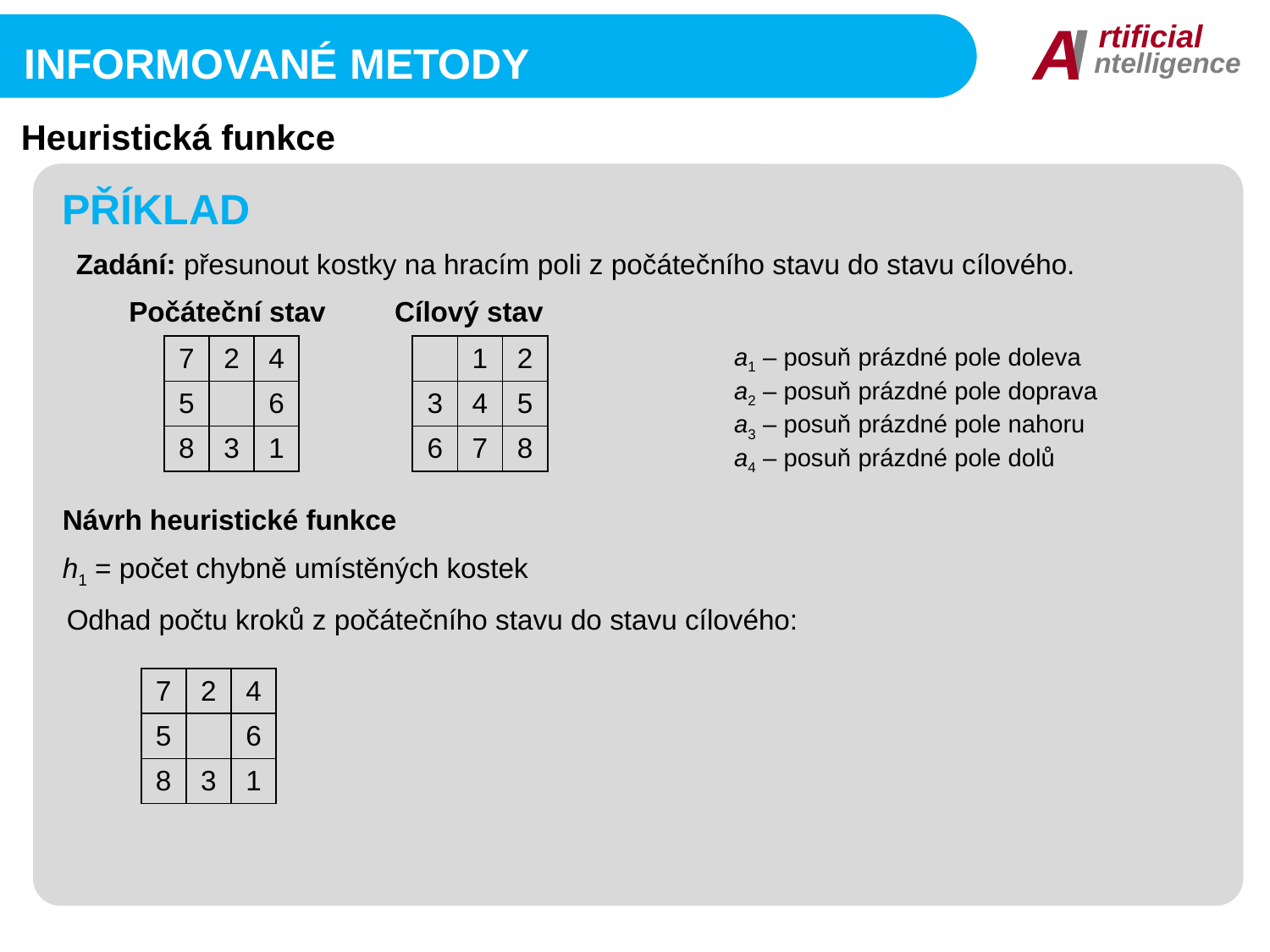

I
A
rtificial
ntelligence

informované metody
Heuristická funkce

PŘÍKLAD
Zadání: přesunout kostky na hracím poli z počátečního stavu do stavu cílového.
Počáteční stav
Cílový stav
a1 – posuň prázdné pole doleva
a2 – posuň prázdné pole doprava
a3 – posuň prázdné pole nahoru
a4 – posuň prázdné pole dolů
| 7 | 2 | 4 |
| --- | --- | --- |
| 5 |  | 6 |
| 8 | 3 | 1 |
|  | 1 | 2 |
| --- | --- | --- |
| 3 | 4 | 5 |
| 6 | 7 | 8 |
Návrh heuristické funkce
h1 = počet chybně umístěných kostek
Odhad počtu kroků z počátečního stavu do stavu cílového:
| 7 | 2 | 4 |
| --- | --- | --- |
| 5 |  | 6 |
| 8 | 3 | 1 |